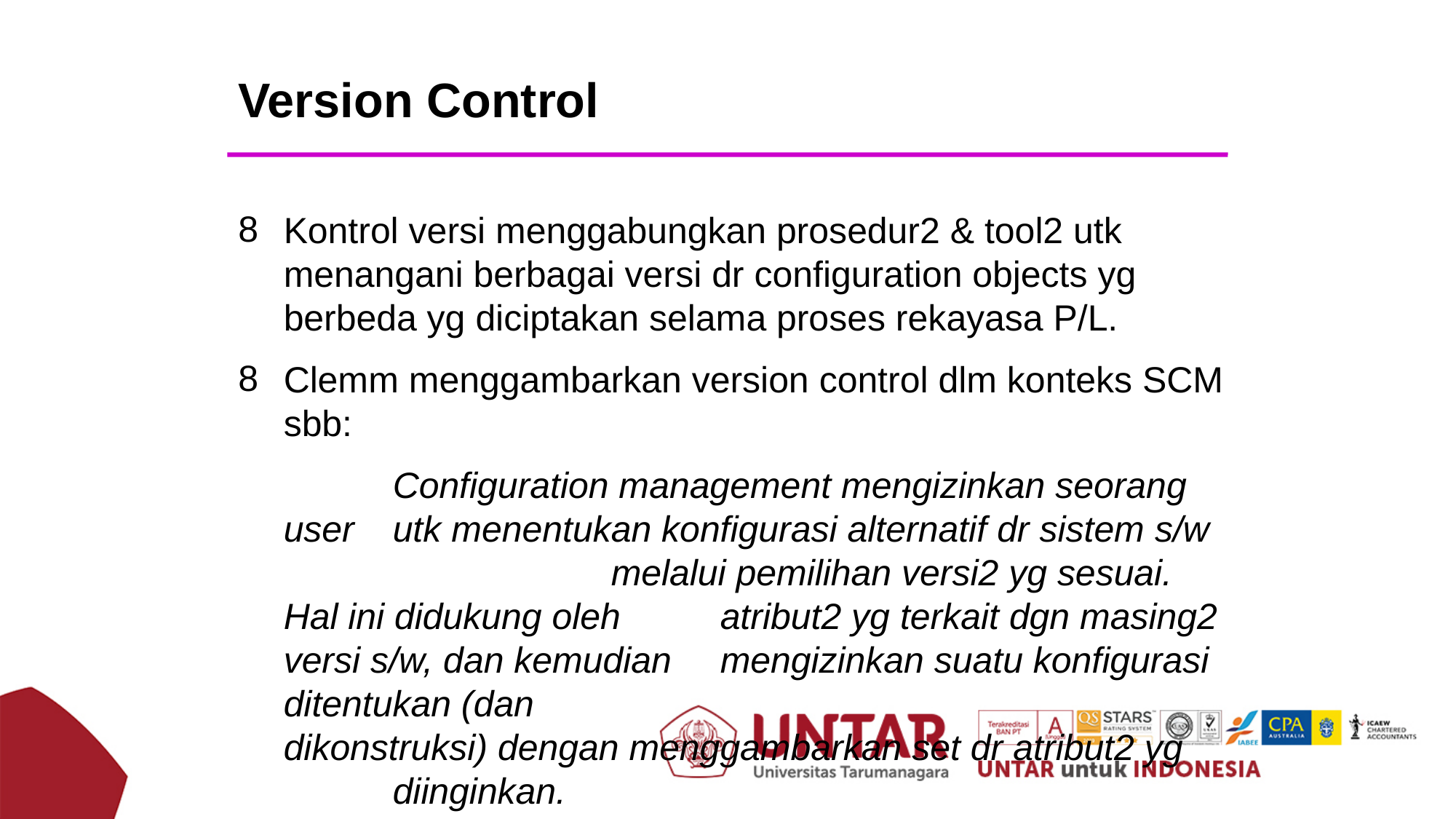

Version Control

Kontrol versi menggabungkan prosedur2 & tool2 utk menangani berbagai versi dr configuration objects yg berbeda yg diciptakan selama proses rekayasa P/L.
Clemm menggambarkan version control dlm konteks SCM sbb:
		Configuration management mengizinkan seorang user 	utk menentukan konfigurasi alternatif dr sistem s/w 			melalui pemilihan versi2 yg sesuai. Hal ini didukung oleh 	atribut2 yg terkait dgn masing2 versi s/w, dan kemudian 	mengizinkan suatu konfigurasi ditentukan (dan 					dikonstruksi) dengan menggambarkan set dr atribut2 yg 	diinginkan.